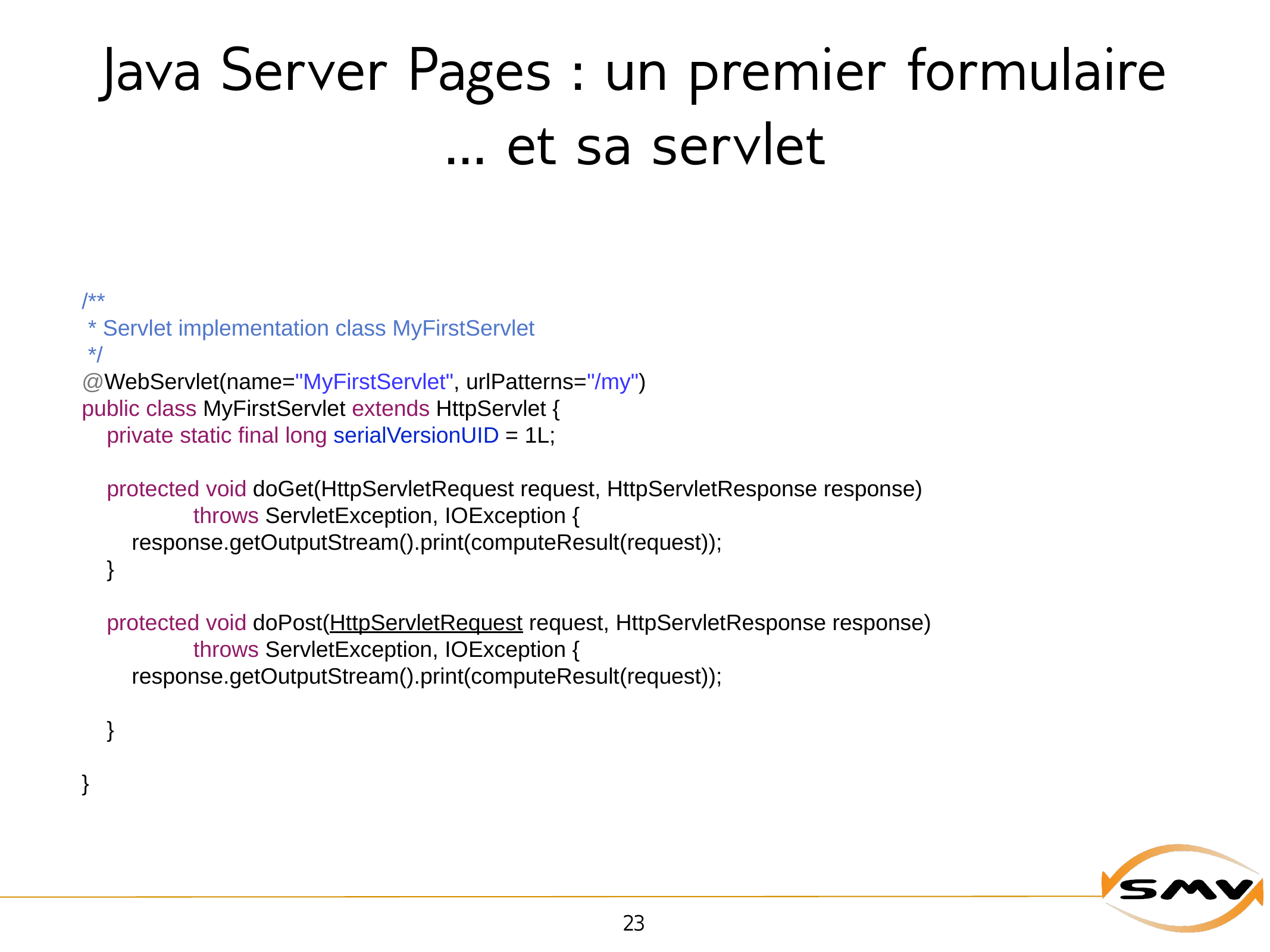

# Java Server Pages : un premier formulaire
... et sa servlet
/**
 * Servlet implementation class MyFirstServlet
 */
@WebServlet(name="MyFirstServlet", urlPatterns="/my")
public class MyFirstServlet extends HttpServlet {
    private static final long serialVersionUID = 1L;

    protected void doGet(HttpServletRequest request, HttpServletResponse response)
throws ServletException, IOException {
        response.getOutputStream().print(computeResult(request));
    }

    protected void doPost(HttpServletRequest request, HttpServletResponse response)
throws ServletException, IOException {
        response.getOutputStream().print(computeResult(request));

    }

}
23